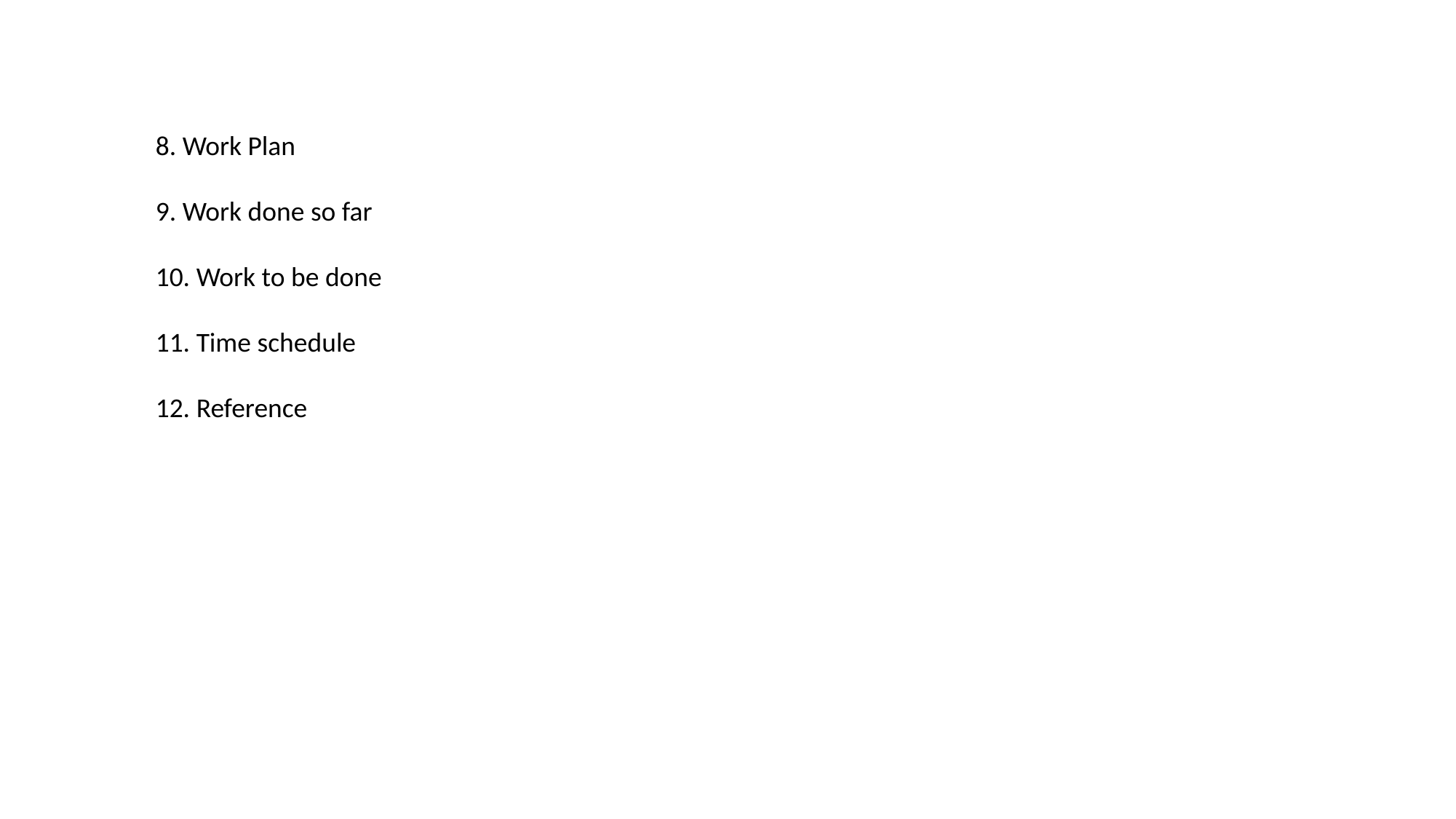

8. Work Plan

9. Work done so far

10. Work to be done

11. Time schedule

12. Reference